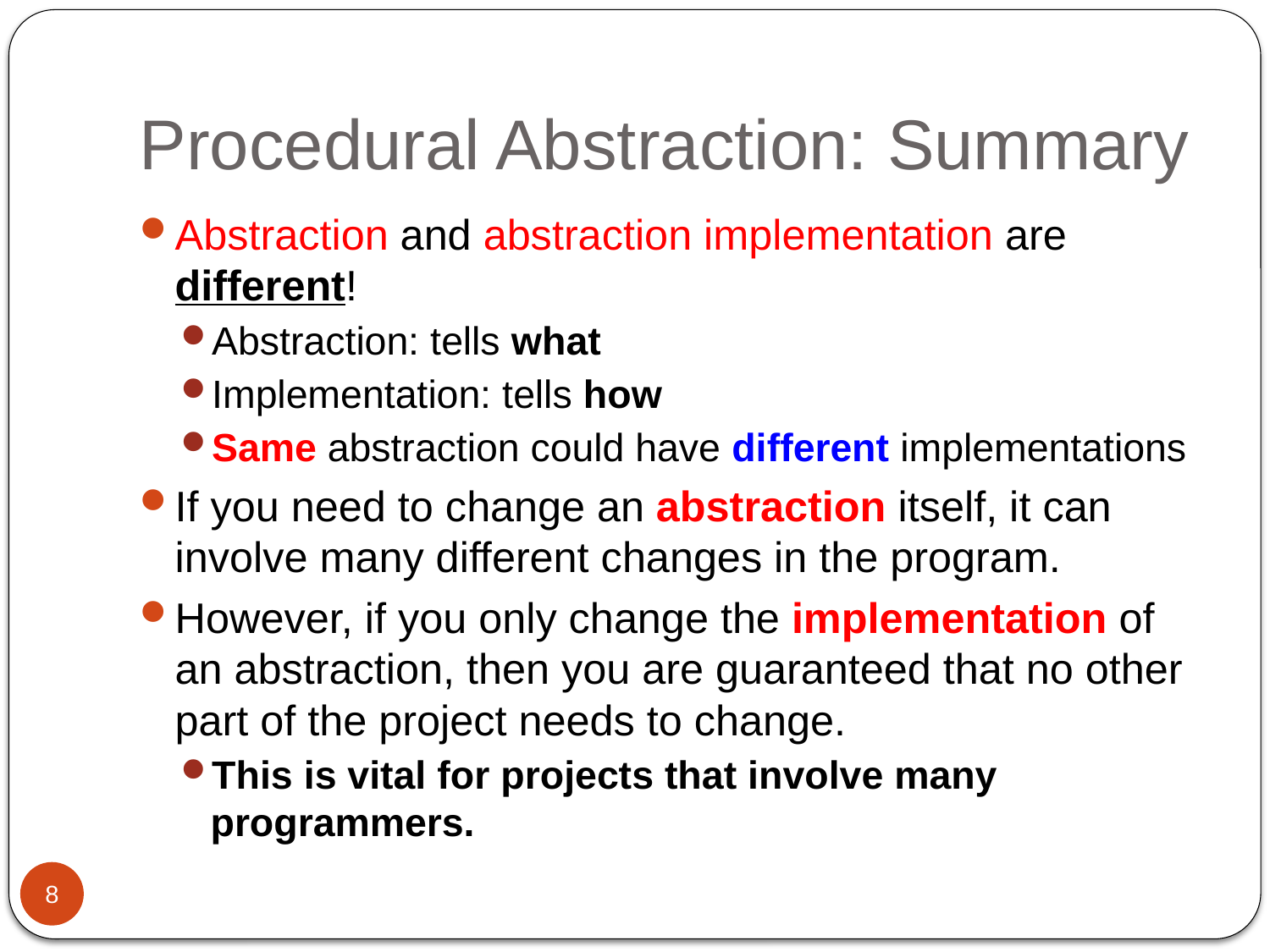

# Procedural Abstraction: Summary
Abstraction and abstraction implementation are different!
Abstraction: tells what
Implementation: tells how
Same abstraction could have different implementations
If you need to change an abstraction itself, it can involve many different changes in the program.
However, if you only change the implementation of an abstraction, then you are guaranteed that no other part of the project needs to change.
This is vital for projects that involve many programmers.

8